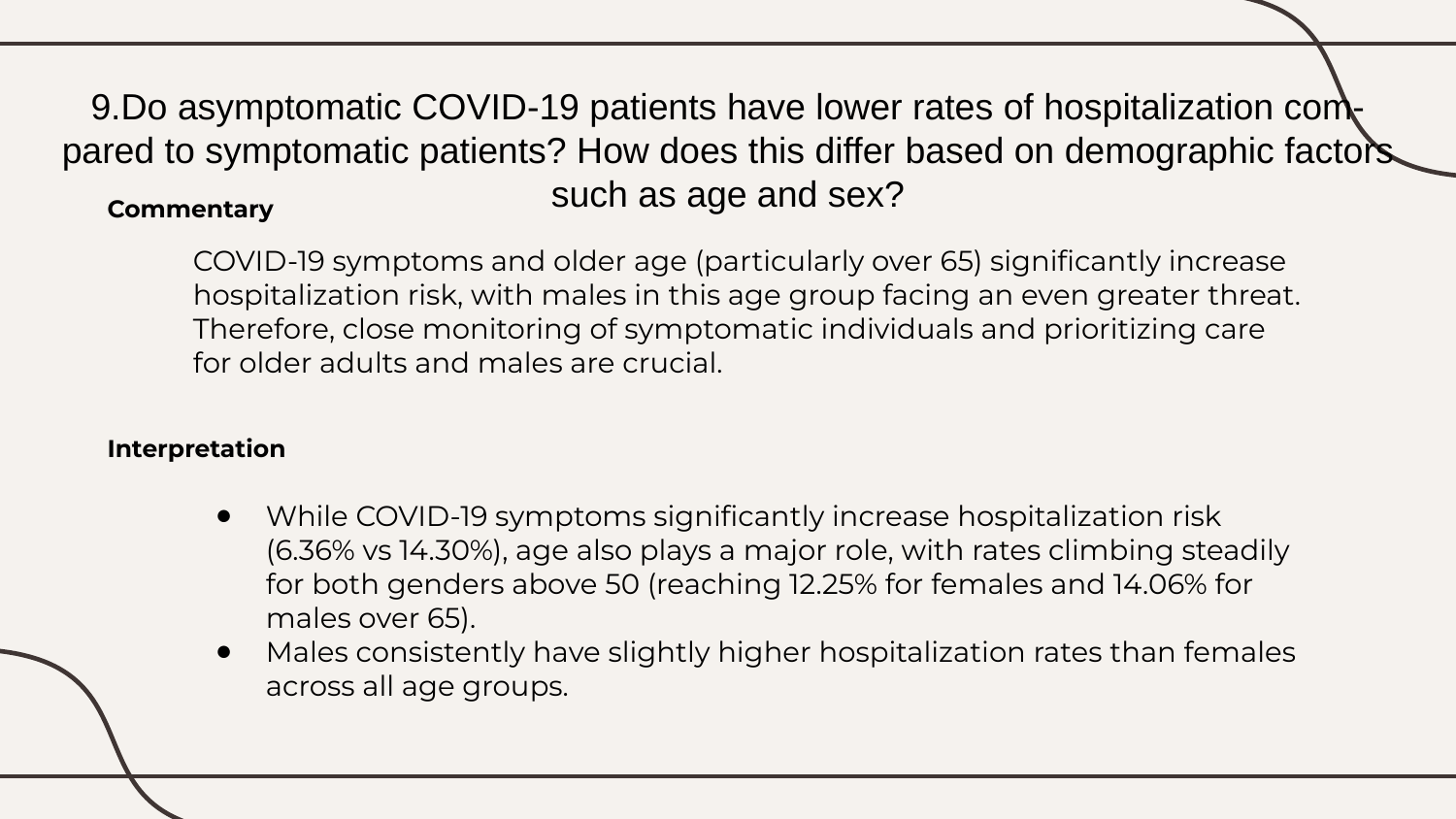

# 9.Do asymptomatic COVID-19 patients have lower rates of hospitalization com-
pared to symptomatic patients? How does this differ based on demographic factors
such as age and sex?

Commentary
COVID-19 symptoms and older age (particularly over 65) significantly increase hospitalization risk, with males in this age group facing an even greater threat. Therefore, close monitoring of symptomatic individuals and prioritizing care for older adults and males are crucial.
Interpretation
While COVID-19 symptoms significantly increase hospitalization risk (6.36% vs 14.30%), age also plays a major role, with rates climbing steadily for both genders above 50 (reaching 12.25% for females and 14.06% for males over 65).
Males consistently have slightly higher hospitalization rates than females across all age groups.